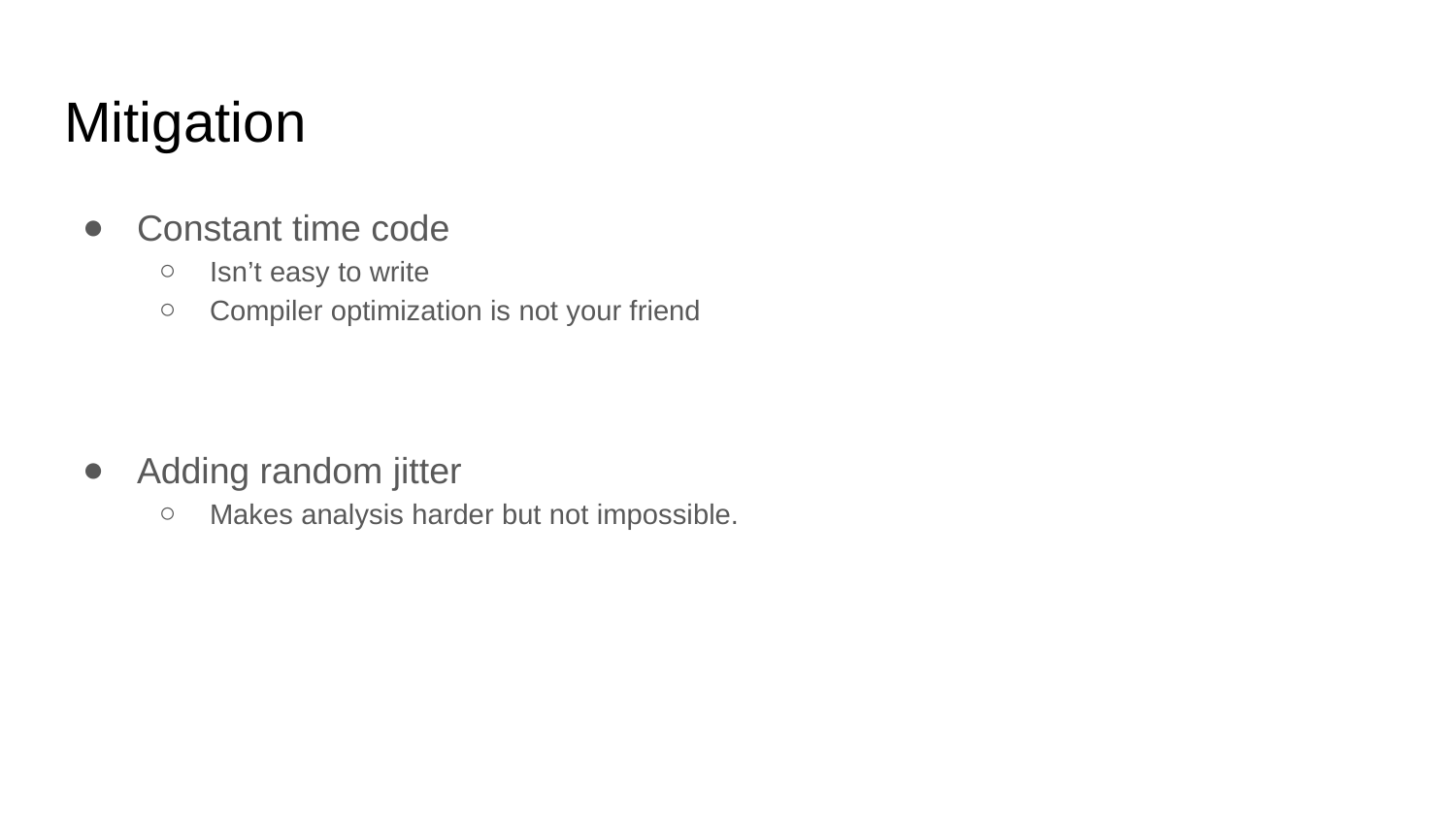

# Mitigation
Constant time code
Isn’t easy to write
Compiler optimization is not your friend

Adding random jitter
Makes analysis harder but not impossible.